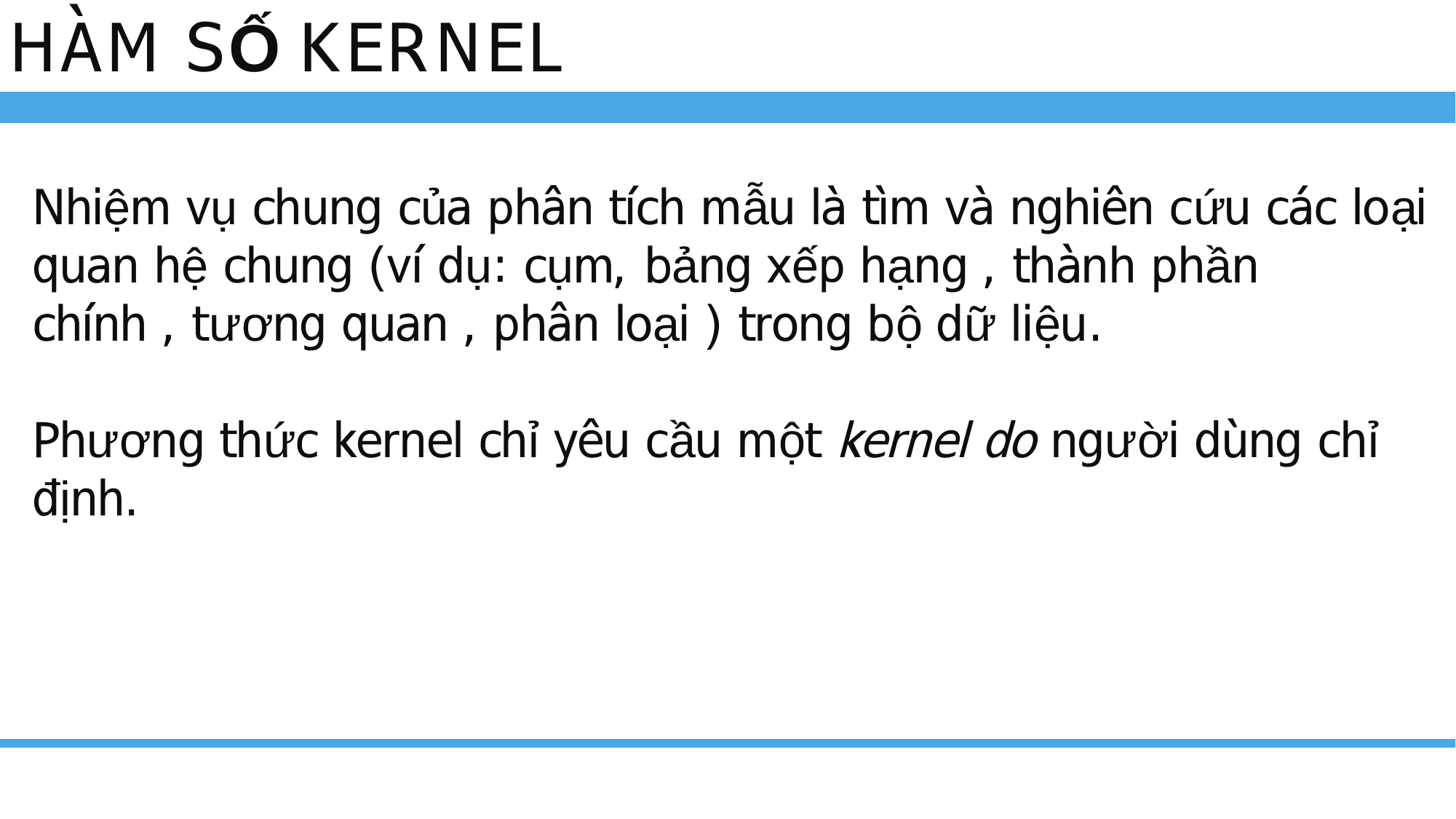

HÀM SỐ KERNEL
Nhiệm vụ chung của phân tích mẫu là tìm và nghiên cứu các loại quan hệ chung (ví dụ: cụm, bảng xếp hạng , thành phần chính , tương quan , phân loại ) trong bộ dữ liệu.

Phương thức kernel chỉ yêu cầu một kernel do người dùng chỉ định.